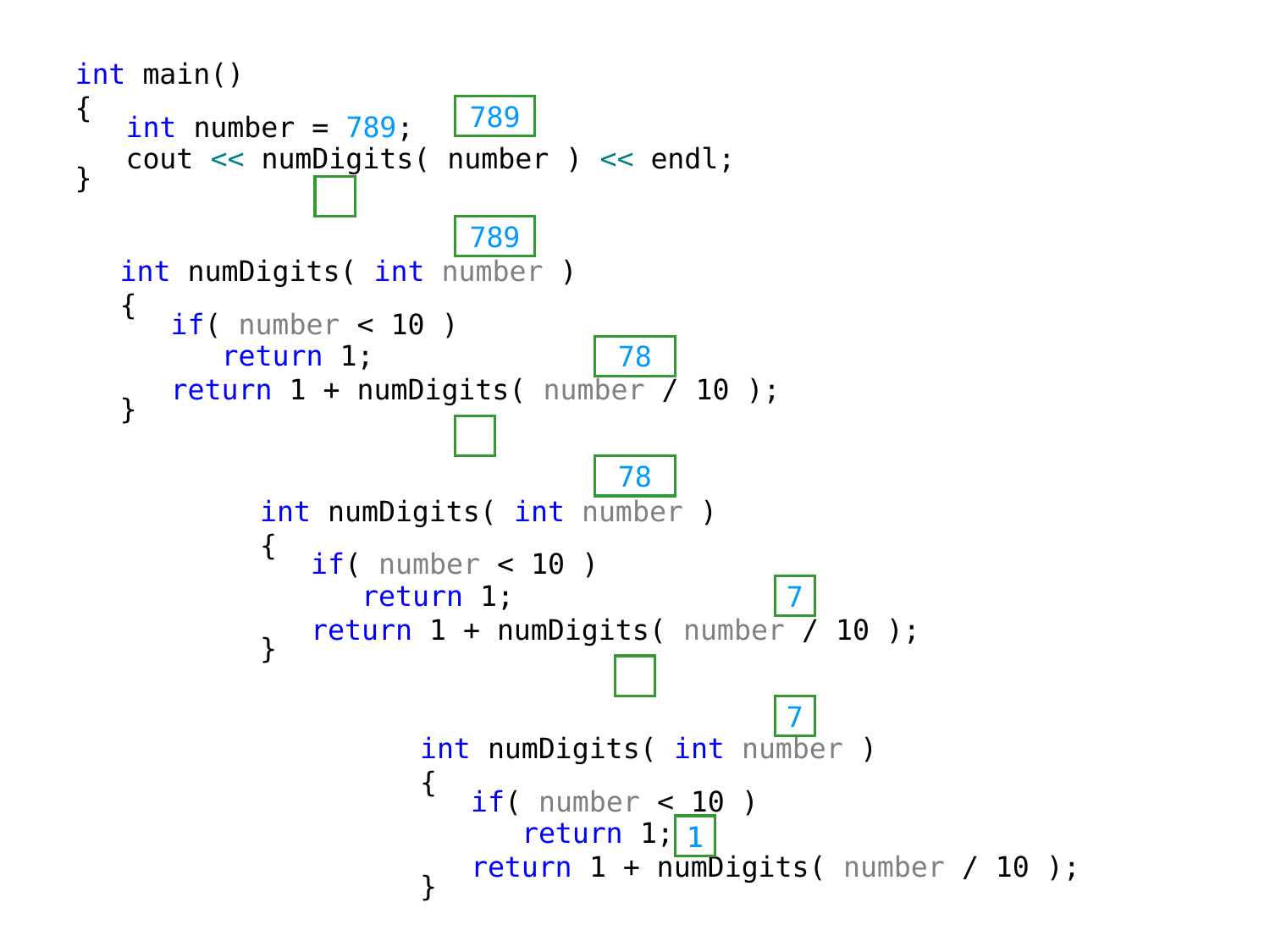

int main()
{
   int number = 789;
   cout << numDigits( number ) << endl;
}
789

789
int numDigits( int number )
{
   if( number < 10 )
      return 1;
   return 1 + numDigits( number / 10 );
}
78

78
int numDigits( int number )
{
   if( number < 10 )
      return 1;
   return 1 + numDigits( number / 10 );
}
7

7
int numDigits( int number )
{
   if( number < 10 )
      return 1;
   return 1 + numDigits( number / 10 );
}
1
1